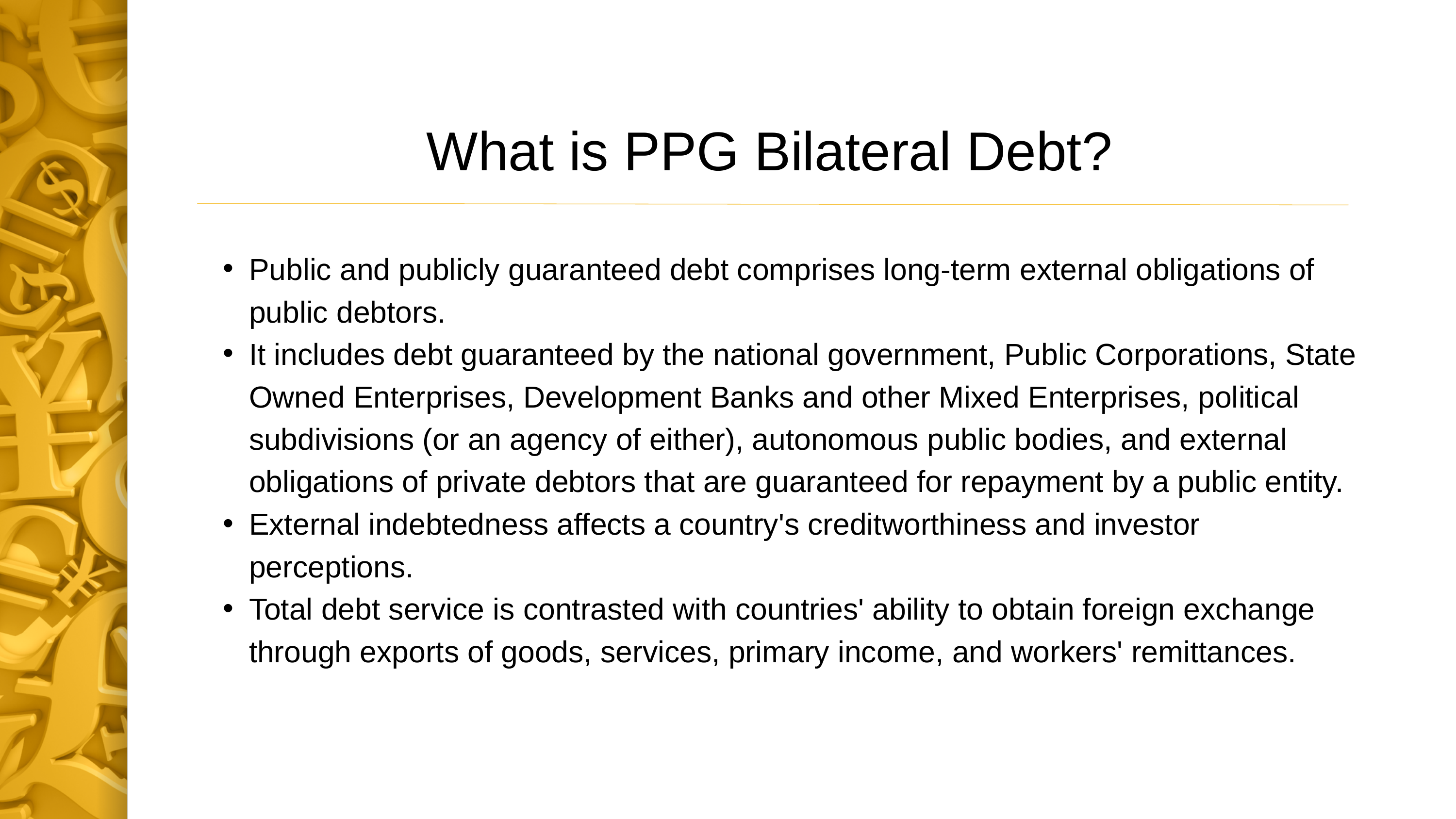

What is PPG Bilateral Debt?

Public and publicly guaranteed debt comprises long-term external obligations of public debtors.
It includes debt guaranteed by the national government, Public Corporations, State Owned Enterprises, Development Banks and other Mixed Enterprises, political subdivisions (or an agency of either), autonomous public bodies, and external obligations of private debtors that are guaranteed for repayment by a public entity.
External indebtedness affects a country's creditworthiness and investor perceptions.
Total debt service is contrasted with countries' ability to obtain foreign exchange through exports of goods, services, primary income, and workers' remittances.